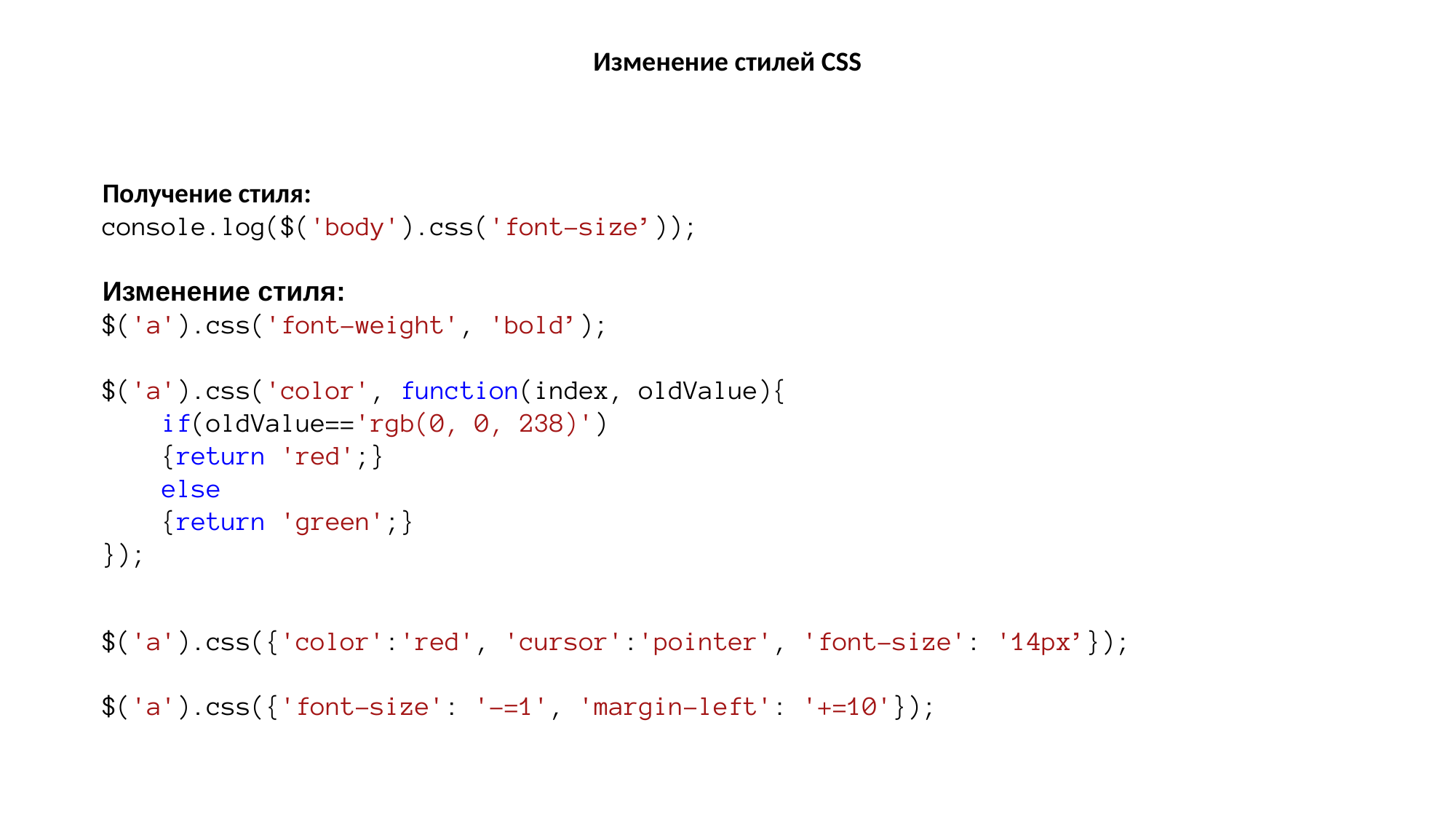

Изменение стилей CSS
Получение стиля:
console.log($('body').css('font-size’));

Изменение стиля:
$('a').css('font-weight', 'bold’);

$('a').css('color', function(index, oldValue){
    if(oldValue=='rgb(0, 0, 238)')
    {return 'red';}
    else
    {return 'green';}
});

$('a').css({'color':'red', 'cursor':'pointer', 'font-size': '14px’});

$('a').css({'font-size': '-=1', 'margin-left': '+=10'});